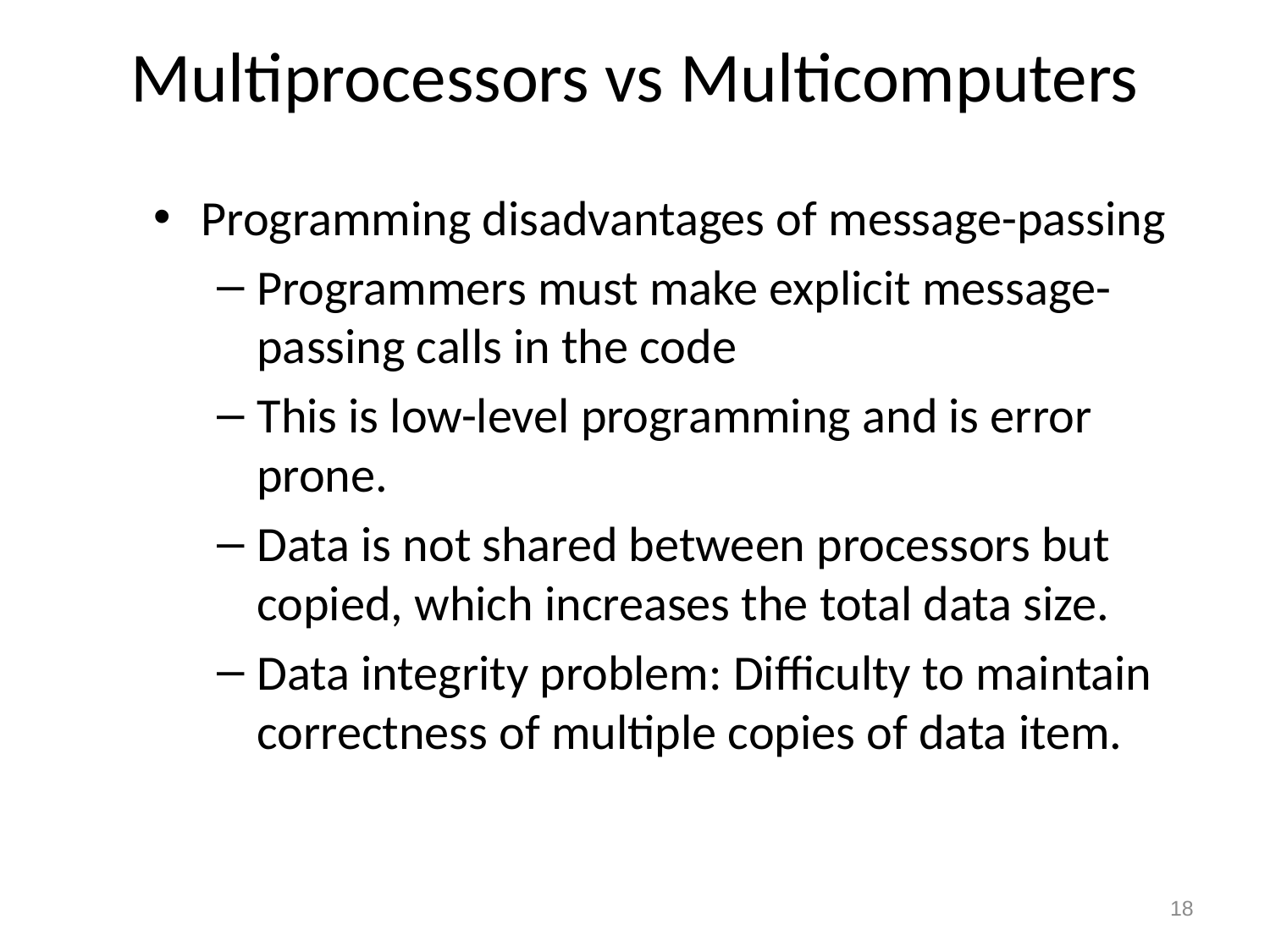

# Multiprocessors vs Multicomputers
Programming disadvantages of message-passing
Programmers must make explicit message-passing calls in the code
This is low-level programming and is error prone.
Data is not shared between processors but copied, which increases the total data size.
Data integrity problem: Difficulty to maintain correctness of multiple copies of data item.
18